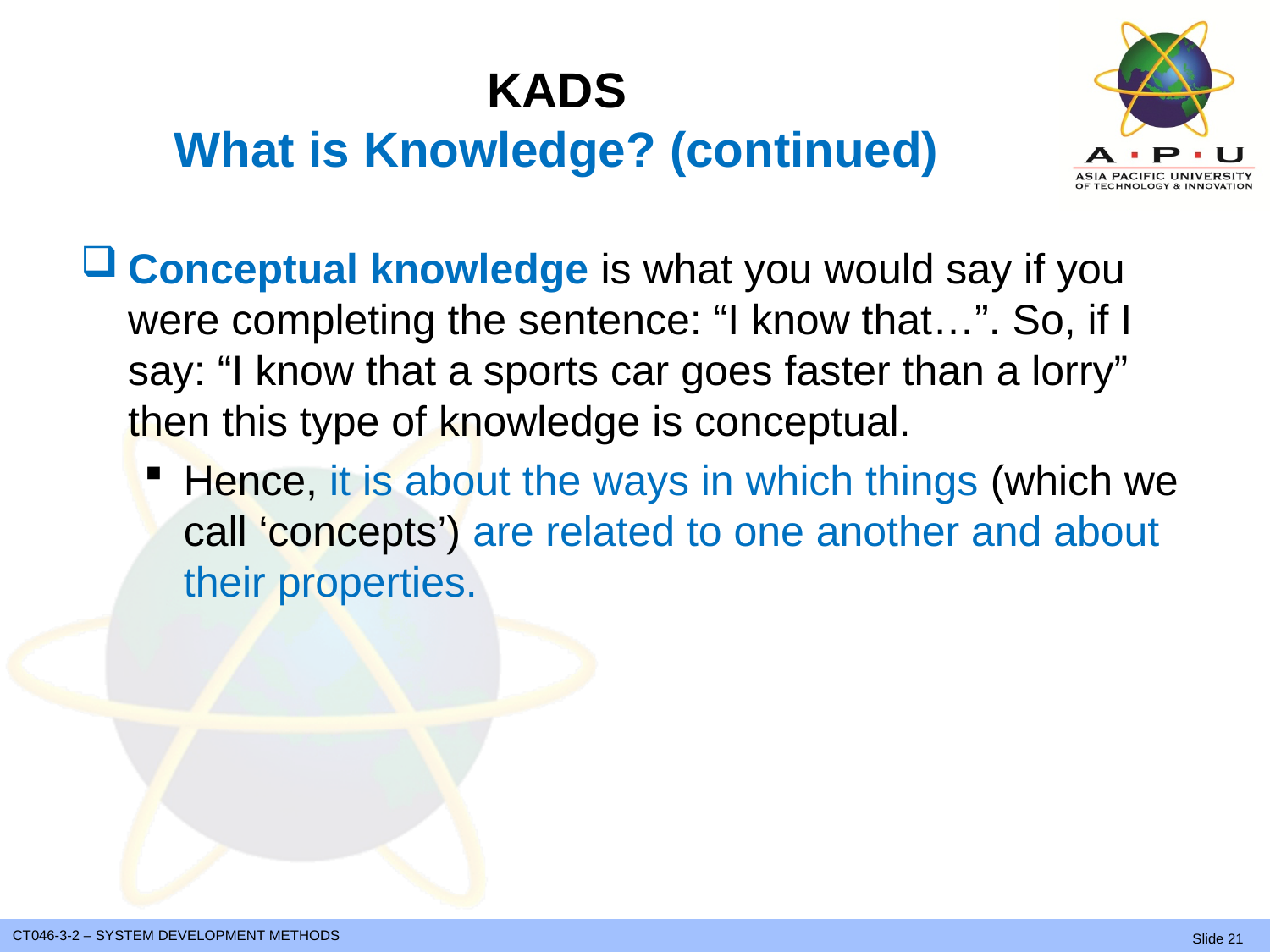

# KADS What is Knowledge? (continued)
Conceptual knowledge is what you would say if you were completing the sentence: “I know that…”. So, if I say: “I know that a sports car goes faster than a lorry” then this type of knowledge is conceptual.
Hence, it is about the ways in which things (which we call ‘concepts’) are related to one another and about their properties.